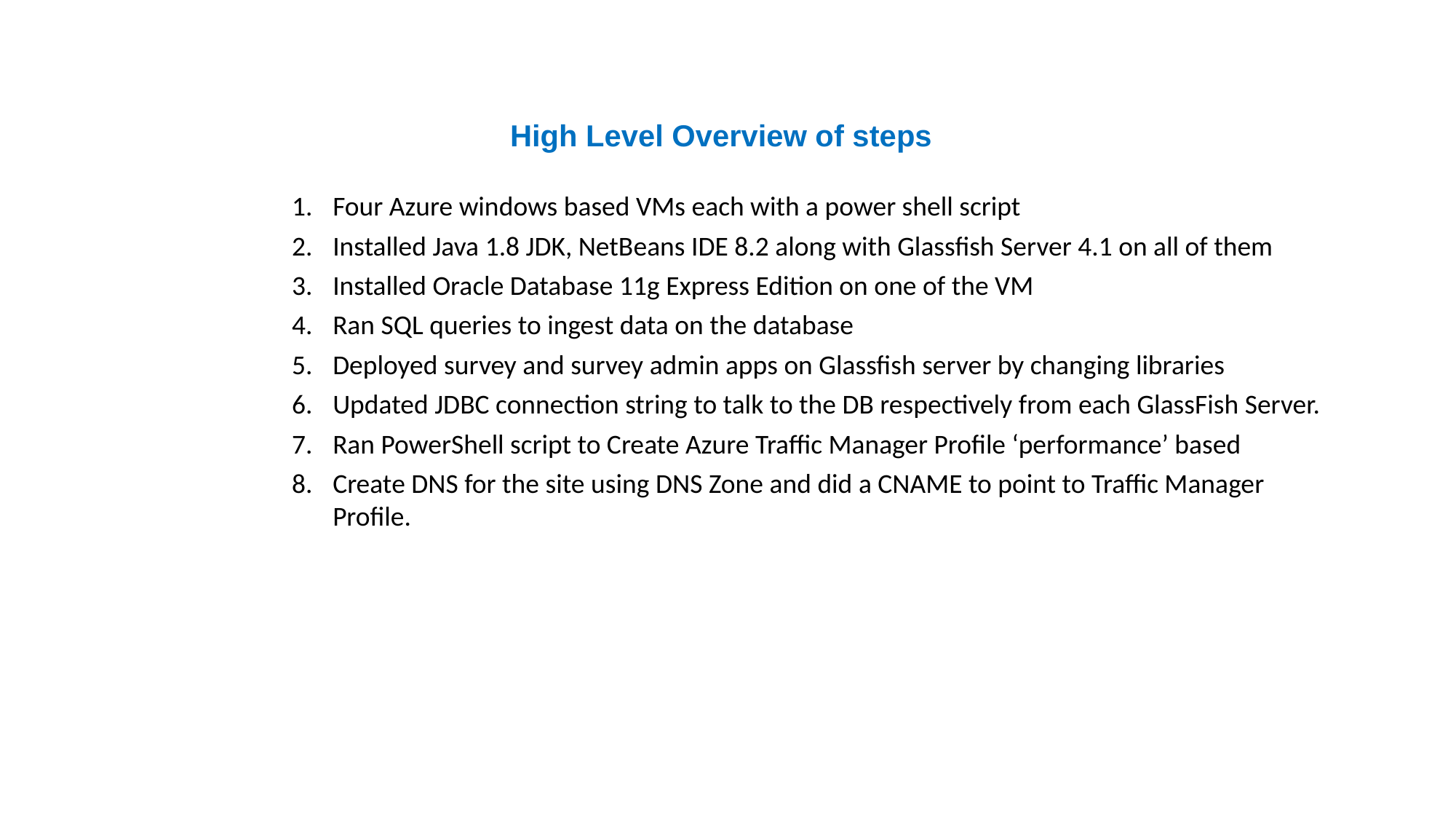

High Level Overview of steps

Four Azure windows based VMs each with a power shell script
Installed Java 1.8 JDK, NetBeans IDE 8.2 along with Glassfish Server 4.1 on all of them
Installed Oracle Database 11g Express Edition on one of the VM
Ran SQL queries to ingest data on the database
Deployed survey and survey admin apps on Glassfish server by changing libraries
Updated JDBC connection string to talk to the DB respectively from each GlassFish Server.
Ran PowerShell script to Create Azure Traffic Manager Profile ‘performance’ based
Create DNS for the site using DNS Zone and did a CNAME to point to Traffic Manager Profile.